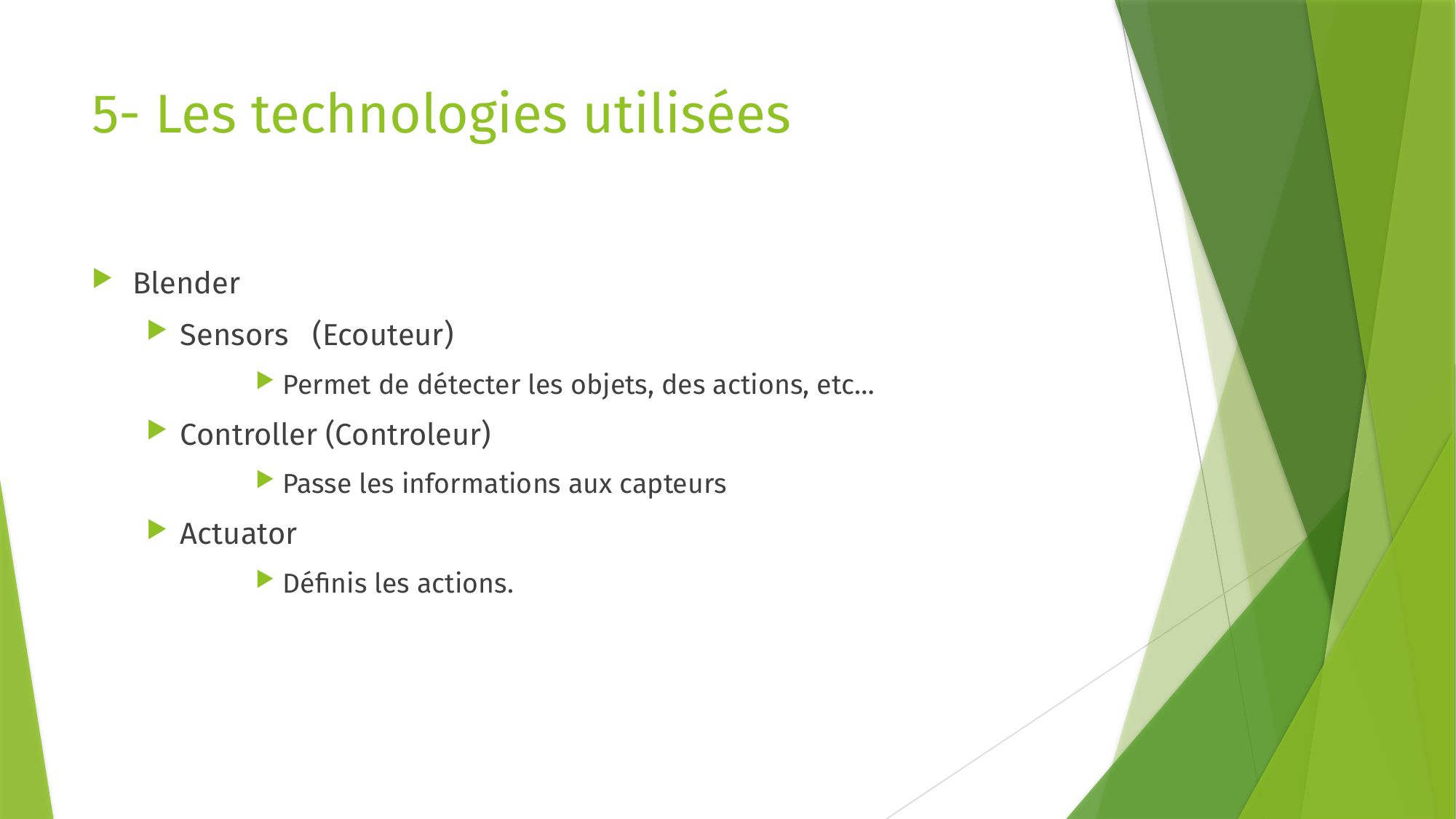

# 5- Les technologies utilisées
Blender
Sensors   (Ecouteur)
Permet de détecter les objets, des actions, etc…
Controller (Controleur)
Passe les informations aux capteurs
Actuator
Définis les actions.